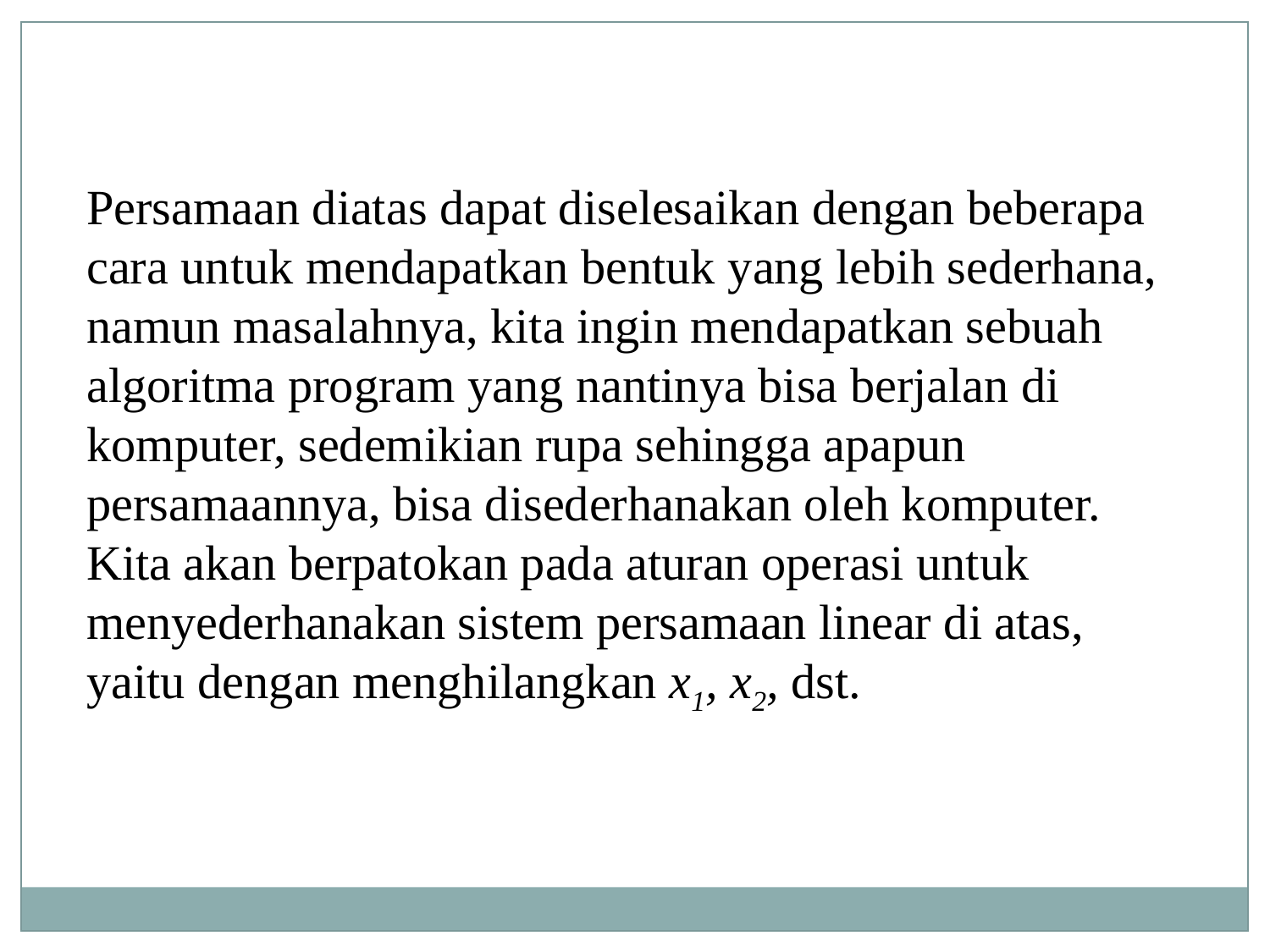

Persamaan diatas dapat diselesaikan dengan beberapa cara untuk mendapatkan bentuk yang lebih sederhana, namun masalahnya, kita ingin mendapatkan sebuah algoritma program yang nantinya bisa berjalan di komputer, sedemikian rupa sehingga apapun persamaannya, bisa disederhanakan oleh komputer. Kita akan berpatokan pada aturan operasi untuk menyederhanakan sistem persamaan linear di atas, yaitu dengan menghilangkan x1, x2, dst.